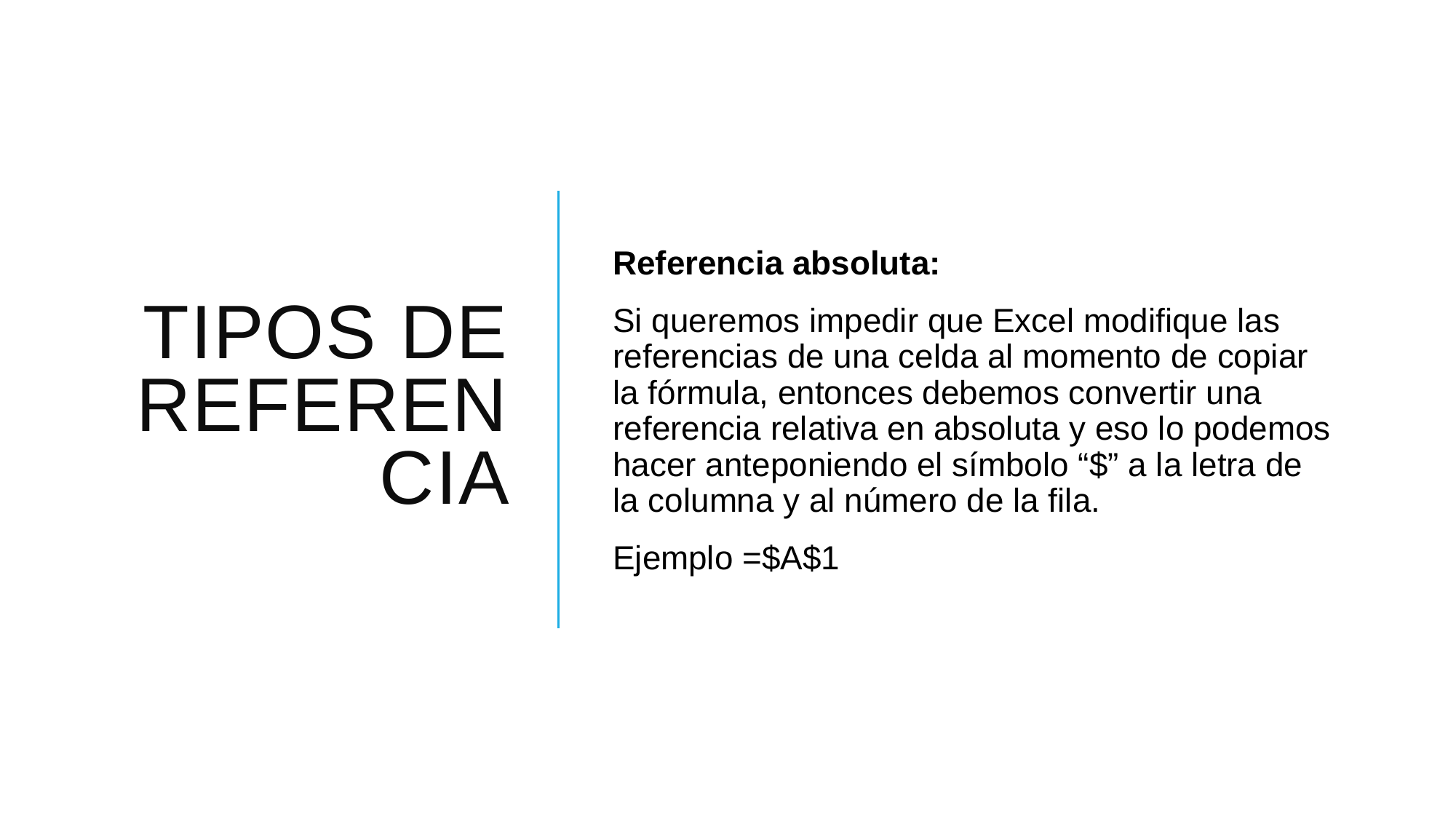

# Tipos de referencia

Referencia absoluta:
Si queremos impedir que Excel modifique las referencias de una celda al momento de copiar la fórmula, entonces debemos convertir una referencia relativa en absoluta y eso lo podemos hacer anteponiendo el símbolo “$” a la letra de la columna y al número de la fila.
Ejemplo =$A$1